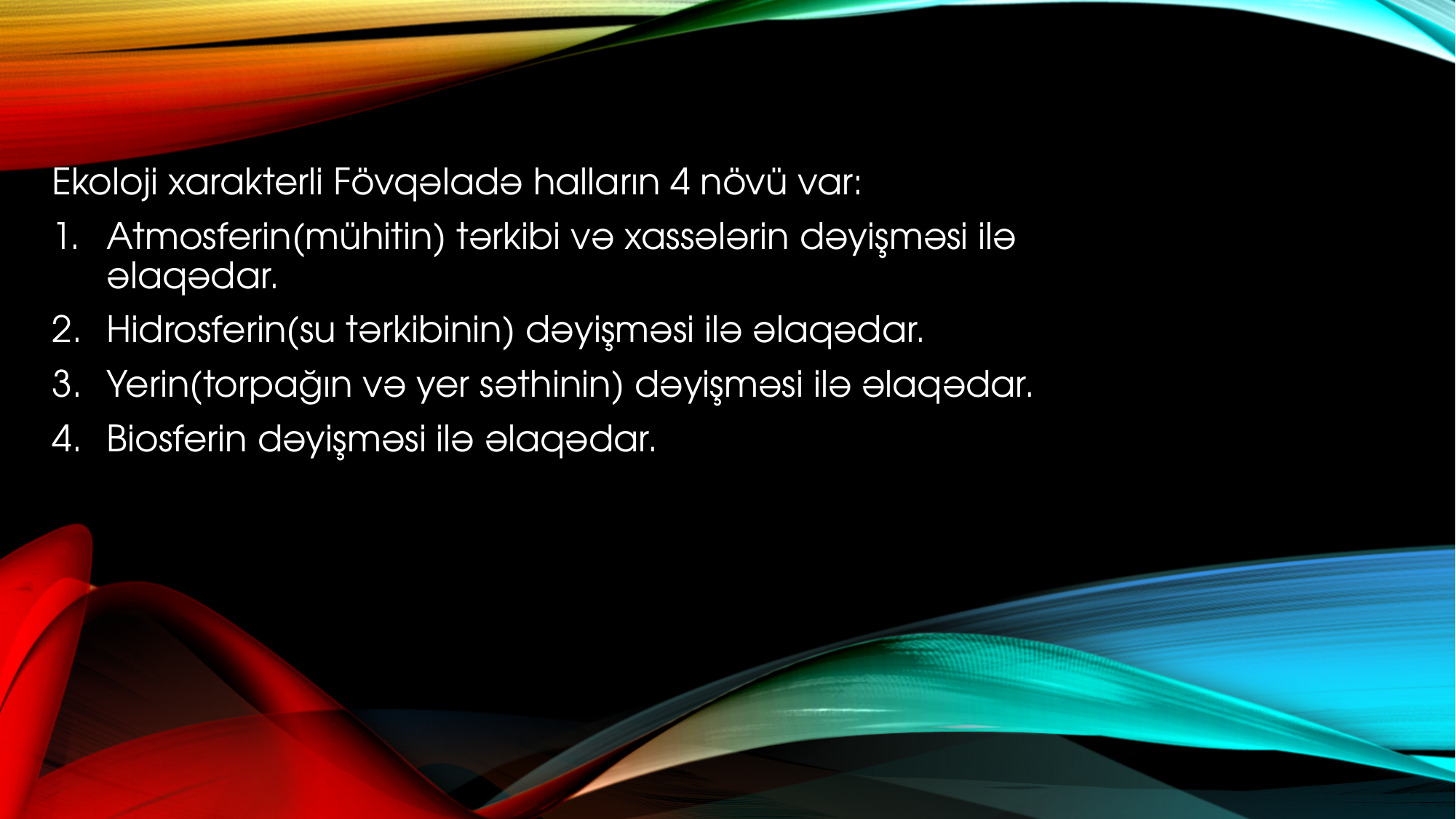

Ekoloji xarakterli Fövqəladə halların 4 növü var:
Atmosferin(mühitin) tərkibi və xassələrin dəyişməsi ilə əlaqədar.
Hidrosferin(su tərkibinin) dəyişməsi ilə əlaqədar.
Yerin(torpağın və yer səthinin) dəyişməsi ilə əlaqədar.
Biosferin dəyişməsi ilə əlaqədar.